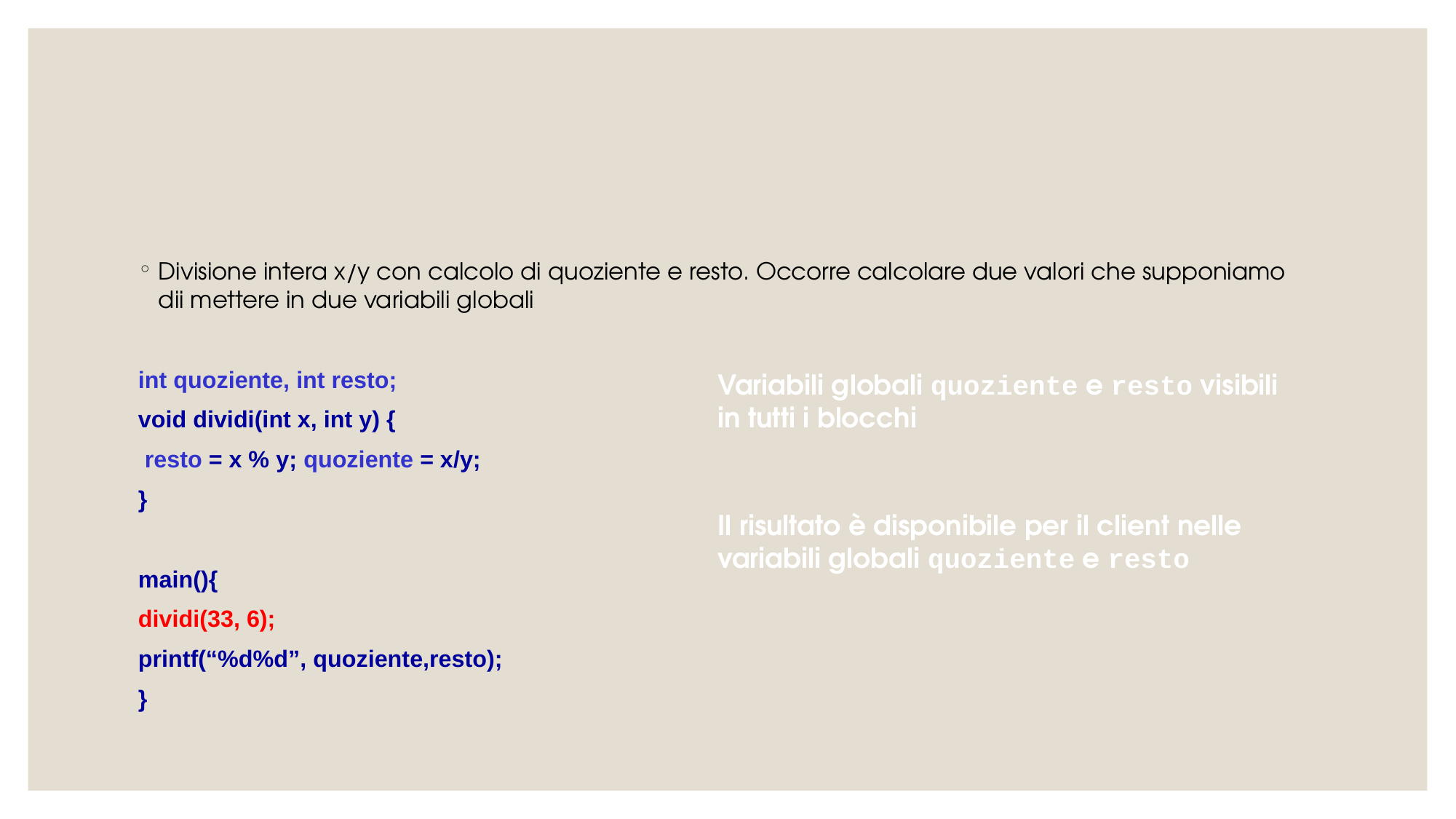

#
Divisione intera x/y con calcolo di quoziente e resto. Occorre calcolare due valori che supponiamo dii mettere in due variabili globali

int quoziente, int resto;
void dividi(int x, int y) {
 resto = x % y; quoziente = x/y;
}

main(){
dividi(33, 6);
printf(“%d%d”, quoziente,resto);
}

Variabili globali quoziente e resto visibili in tutti i blocchi
Il risultato è disponibile per il client nelle variabili globali quoziente e resto